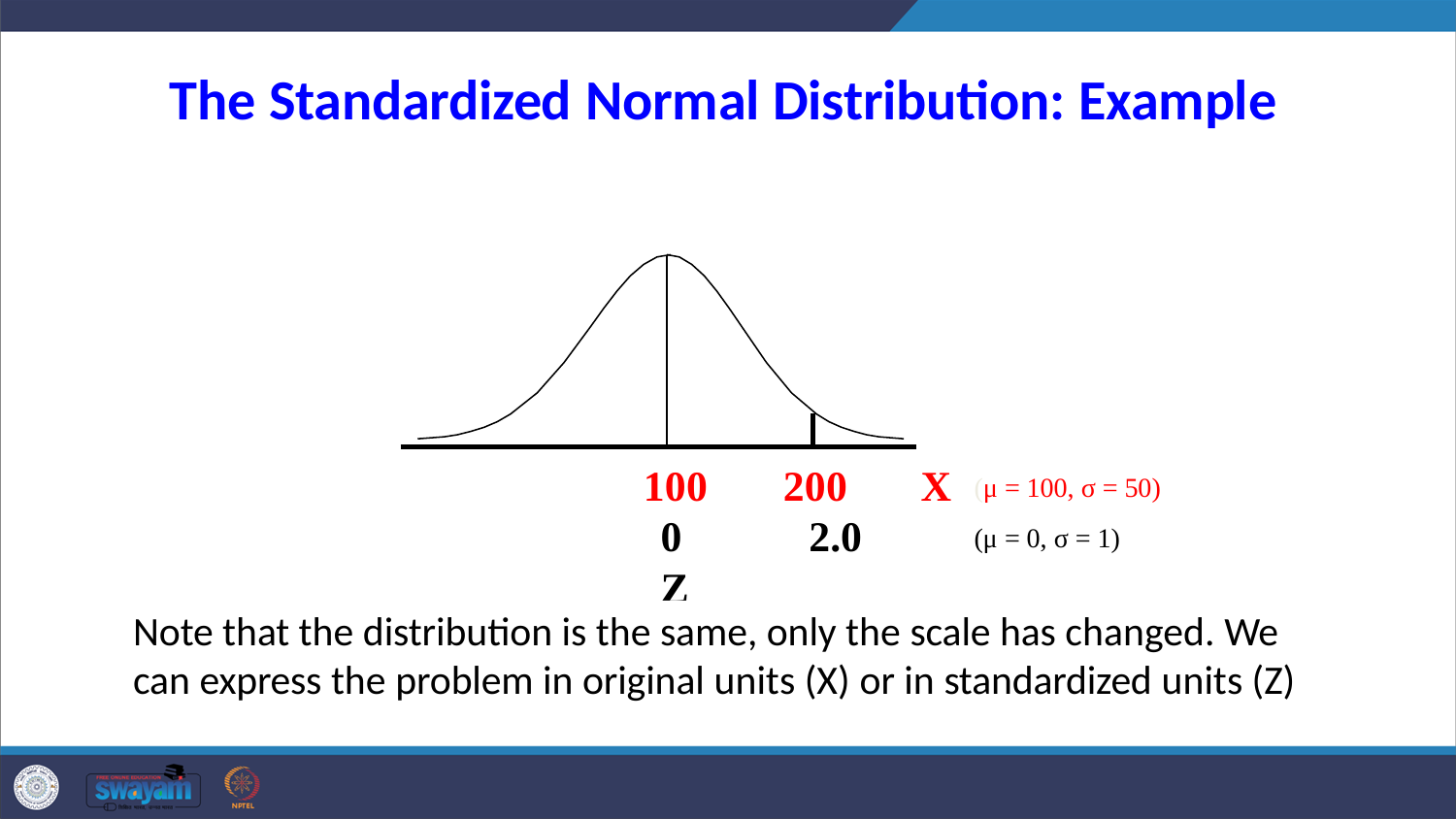

# The Standardized Normal Distribution: Example

(μ = 100, σ = 50)
(μ = 0, σ = 1)
100	200	X
0	2.0	Z
Note that the distribution is the same, only the scale has changed. We  can express the problem in original units (X) or in standardized units (Z)